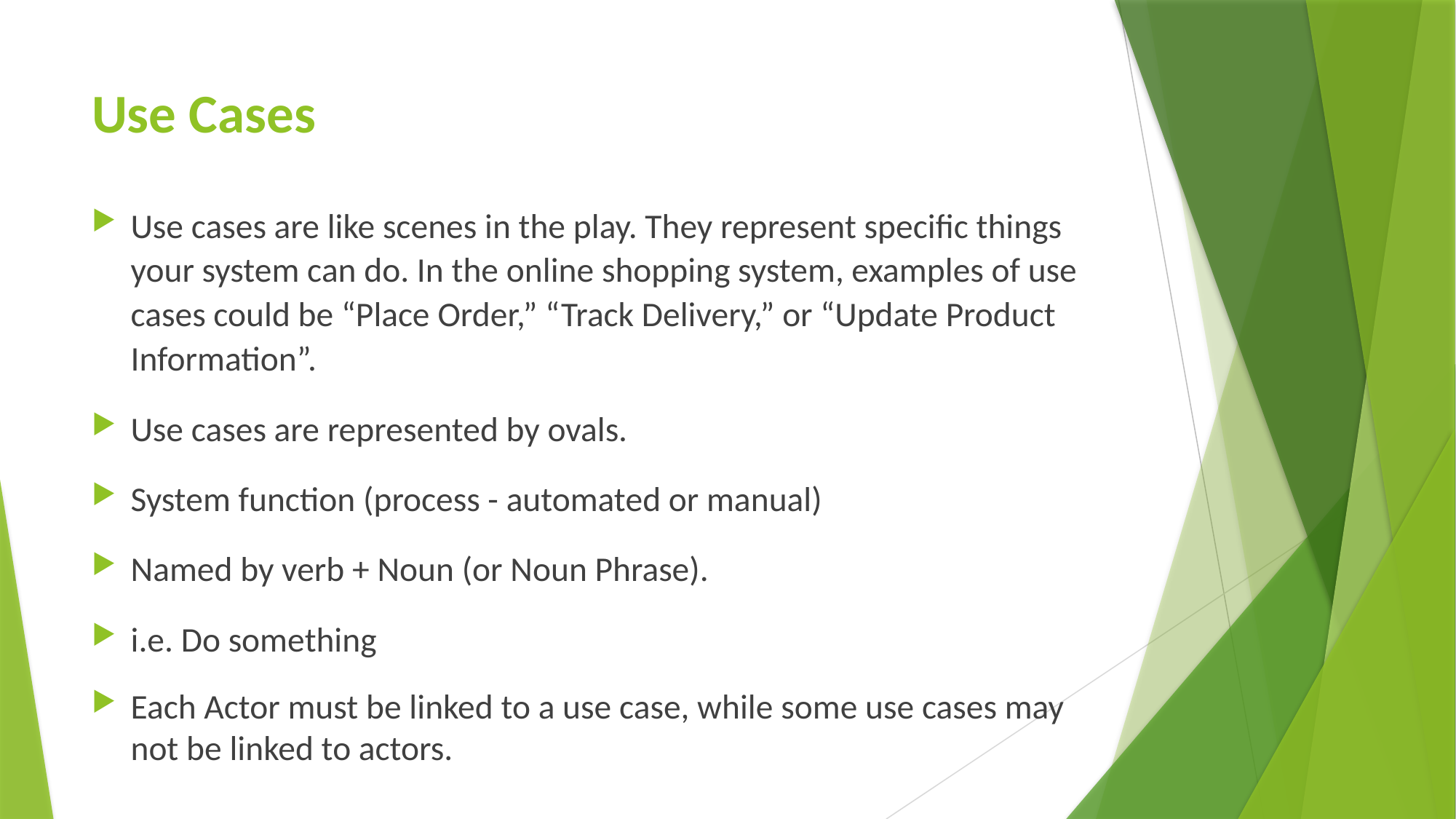

# Use Cases
Use cases are like scenes in the play. They represent specific things your system can do. In the online shopping system, examples of use cases could be “Place Order,” “Track Delivery,” or “Update Product Information”.
Use cases are represented by ovals.
System function (process - automated or manual)
Named by verb + Noun (or Noun Phrase).
i.e. Do something
Each Actor must be linked to a use case, while some use cases may not be linked to actors.